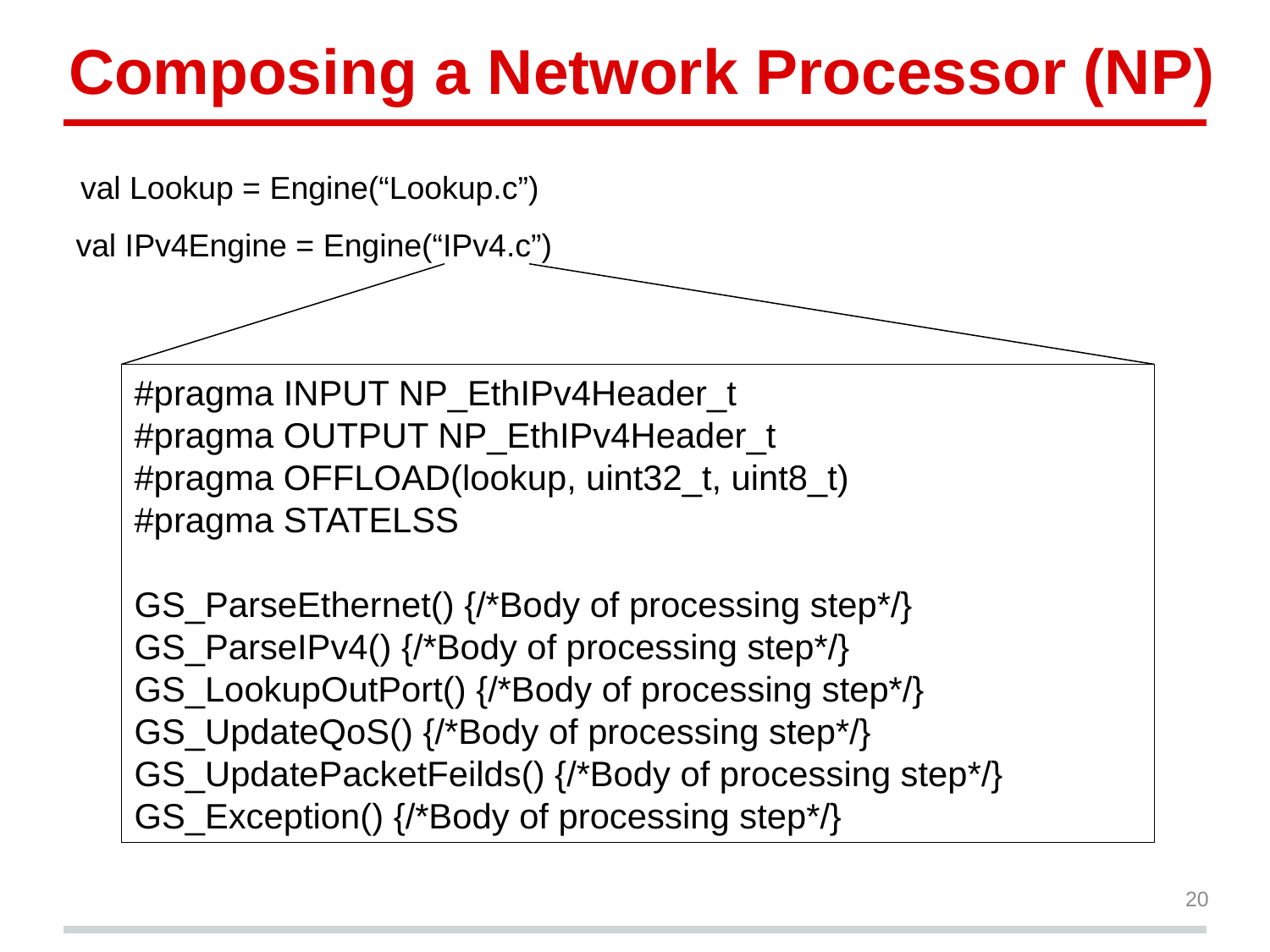

# Composing a Network Processor (NP)
val Lookup = Engine(“Lookup.c”)
val IPv4Engine = Engine(“IPv4.c”)

#pragma INPUT NP_EthIPv4Header_t
#pragma OUTPUT NP_EthIPv4Header_t
#pragma OFFLOAD(lookup, uint32_t, uint8_t)
#pragma STATELSS

GS_ParseEthernet() {/*Body of processing step*/}
GS_ParseIPv4() {/*Body of processing step*/}
GS_LookupOutPort() {/*Body of processing step*/}
GS_UpdateQoS() {/*Body of processing step*/}
GS_UpdatePacketFeilds() {/*Body of processing step*/}
GS_Exception() {/*Body of processing step*/}
20